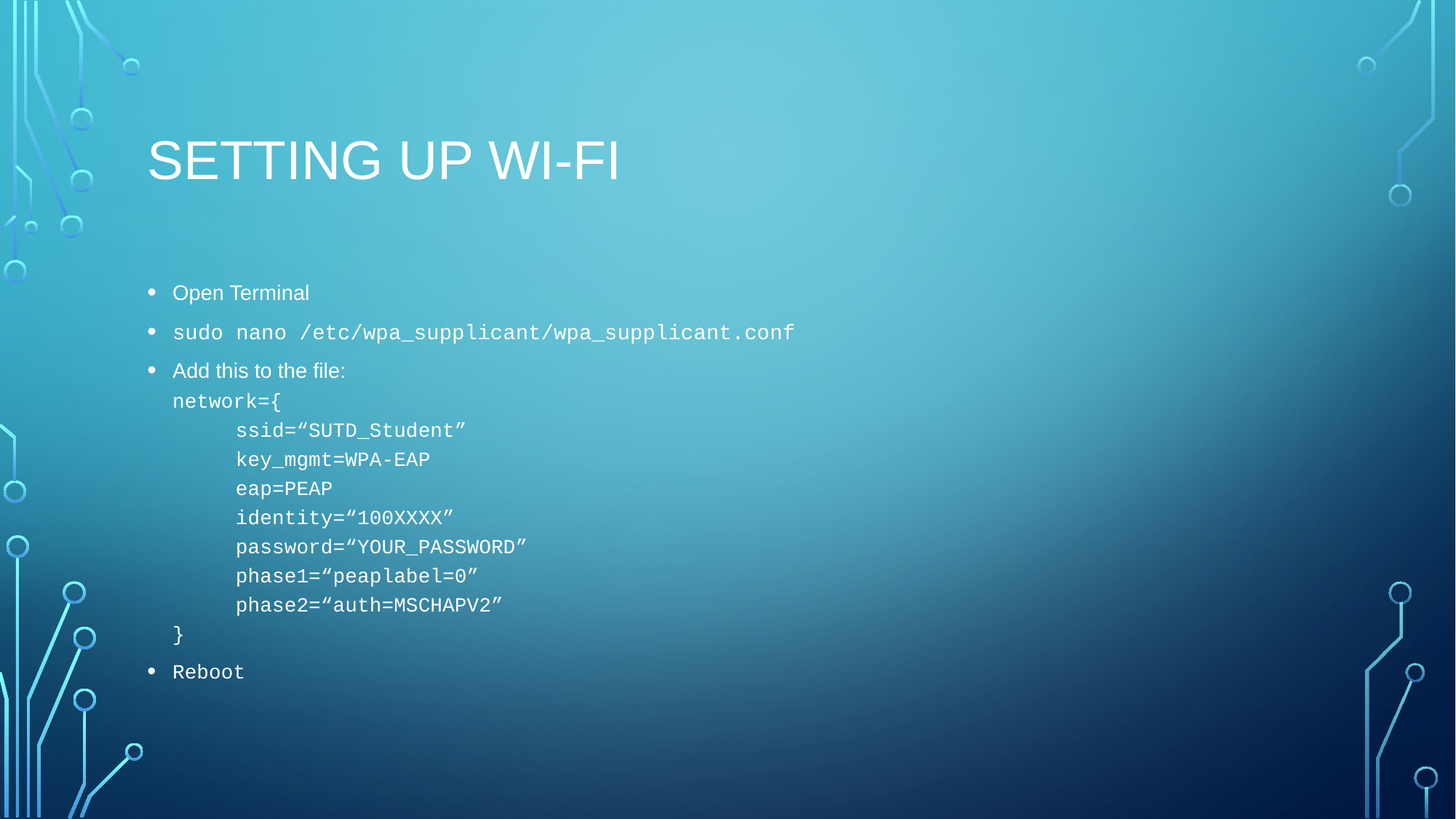

# Setting Up Wi-Fi
Open Terminal
sudo nano /etc/wpa_supplicant/wpa_supplicant.conf
Add this to the file:
network={
	ssid=“SUTD_Student”
	key_mgmt=WPA-EAP
	eap=PEAP
	identity=“100XXXX”
	password=“YOUR_PASSWORD”
	phase1=“peaplabel=0”
	phase2=“auth=MSCHAPV2”
}
Reboot